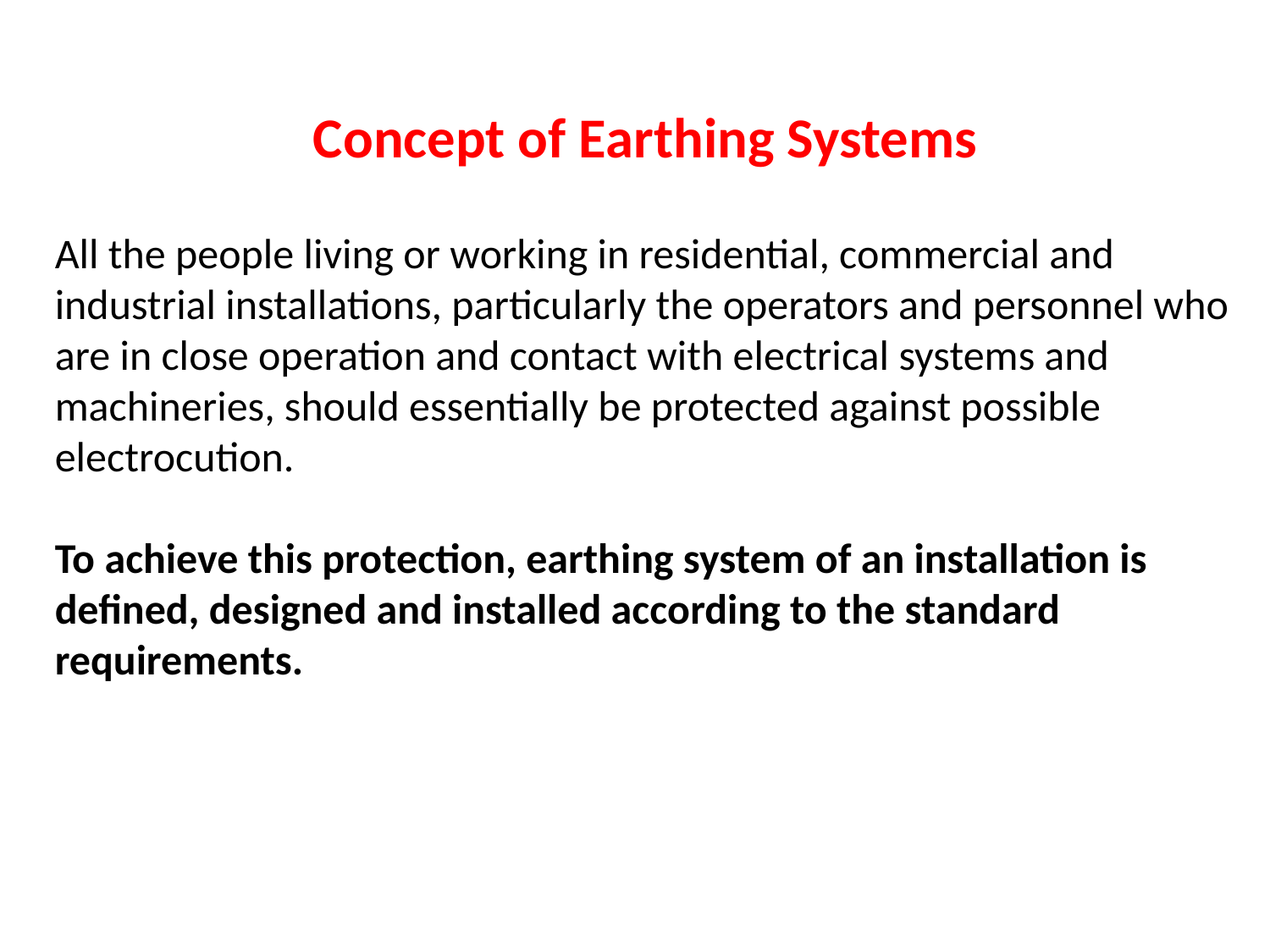

Concept of Earthing Systems

All the people living or working in residential, commercial and industrial installations, particularly the operators and personnel who are in close operation and contact with electrical systems and machineries, should essentially be protected against possible electrocution.

To achieve this protection, earthing system of an installation is defined, designed and installed according to the standard requirements.